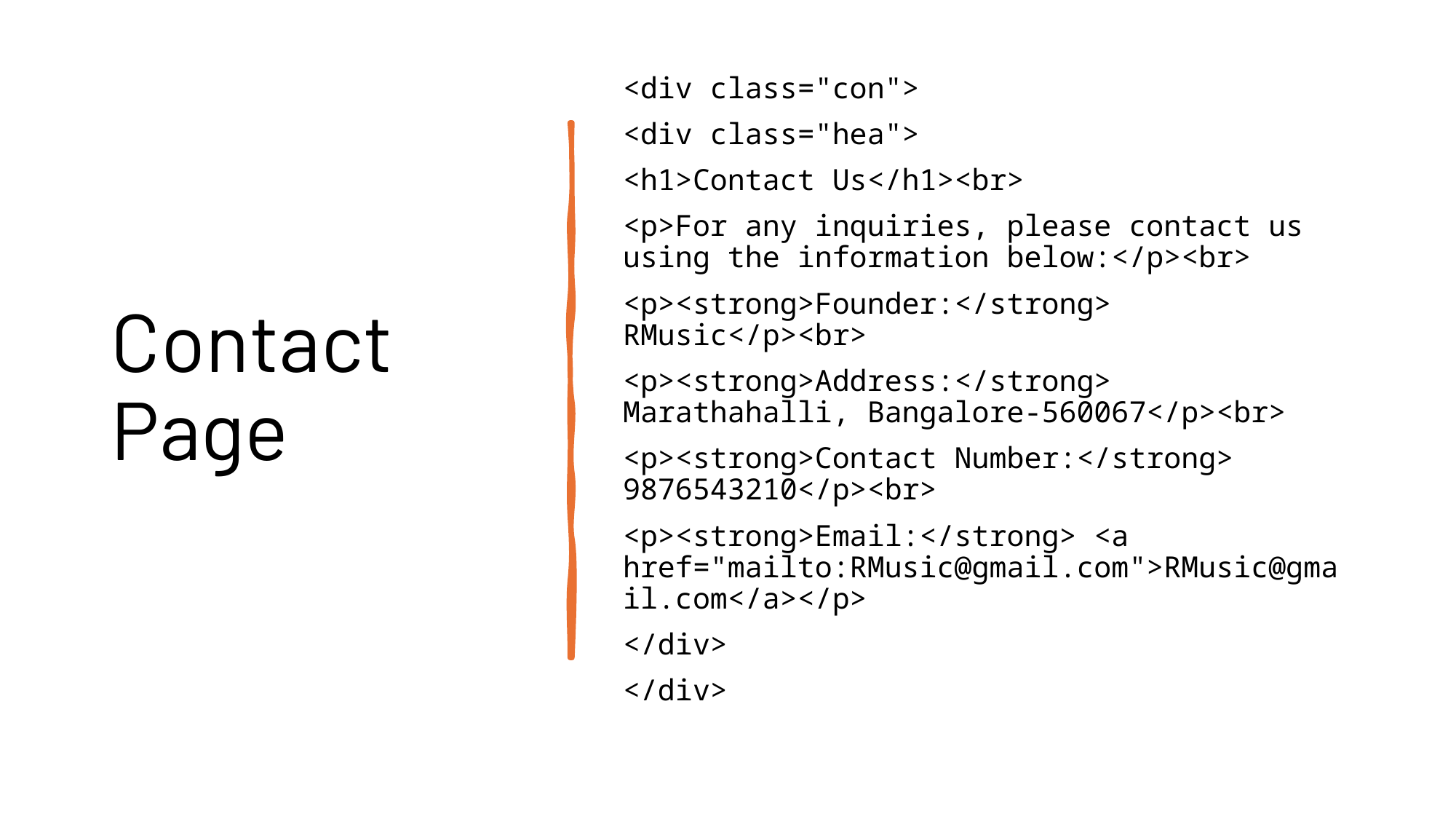

# Contact Page
<div class="con">
<div class="hea">
<h1>Contact Us</h1><br>
<p>For any inquiries, please contact us using the information below:</p><br>
<p><strong>Founder:</strong> RMusic</p><br>
<p><strong>Address:</strong> Marathahalli, Bangalore-560067</p><br>
<p><strong>Contact Number:</strong> 9876543210</p><br>
<p><strong>Email:</strong> <a href="mailto:RMusic@gmail.com">RMusic@gmail.com</a></p>
</div>
</div>